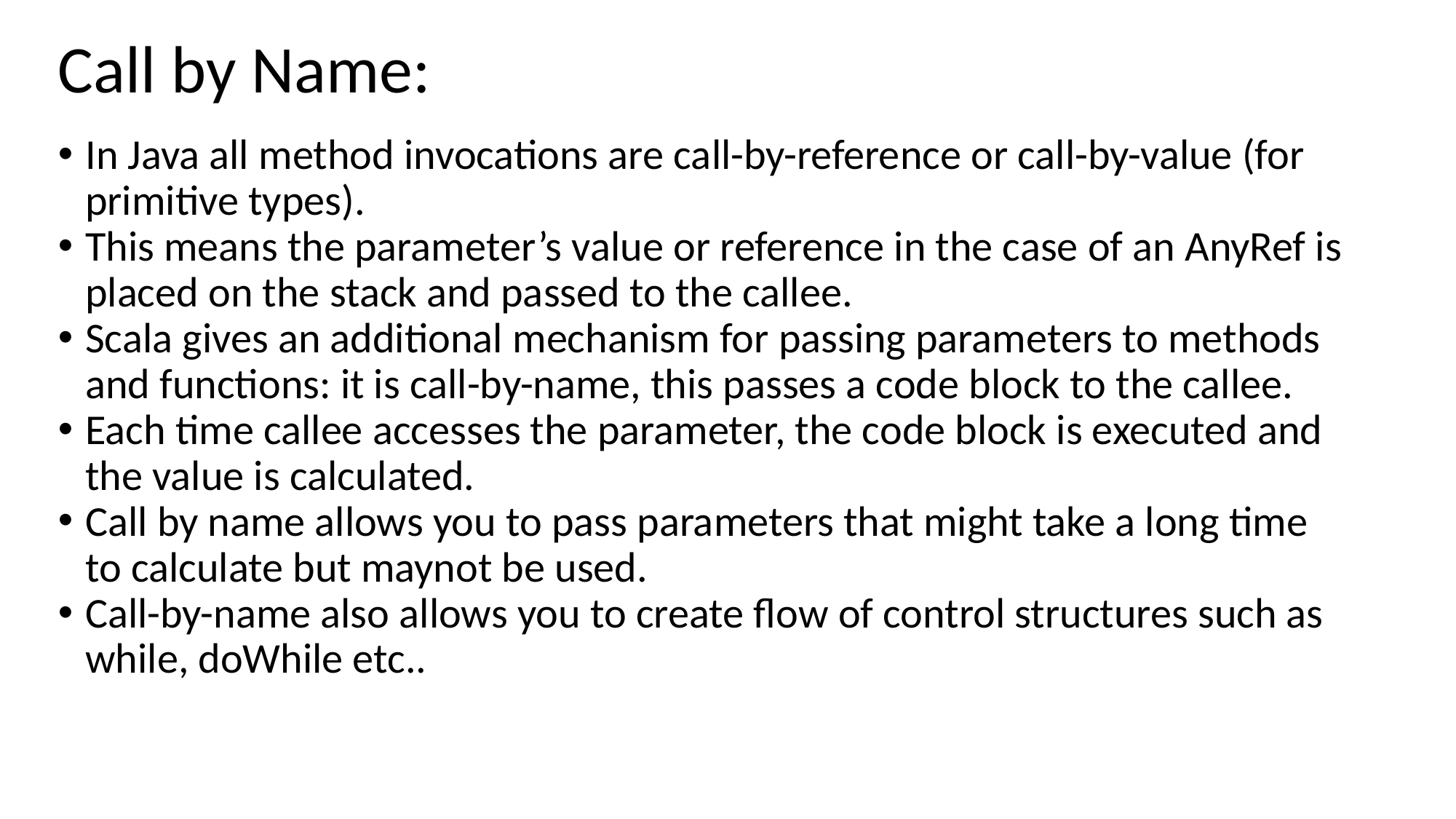

Call by Name:
In Java all method invocations are call-by-reference or call-by-value (for primitive types).
This means the parameter’s value or reference in the case of an AnyRef is placed on the stack and passed to the callee.
Scala gives an additional mechanism for passing parameters to methods and functions: it is call-by-name, this passes a code block to the callee.
Each time callee accesses the parameter, the code block is executed and the value is calculated.
Call by name allows you to pass parameters that might take a long time to calculate but maynot be used.
Call-by-name also allows you to create flow of control structures such as while, doWhile etc..